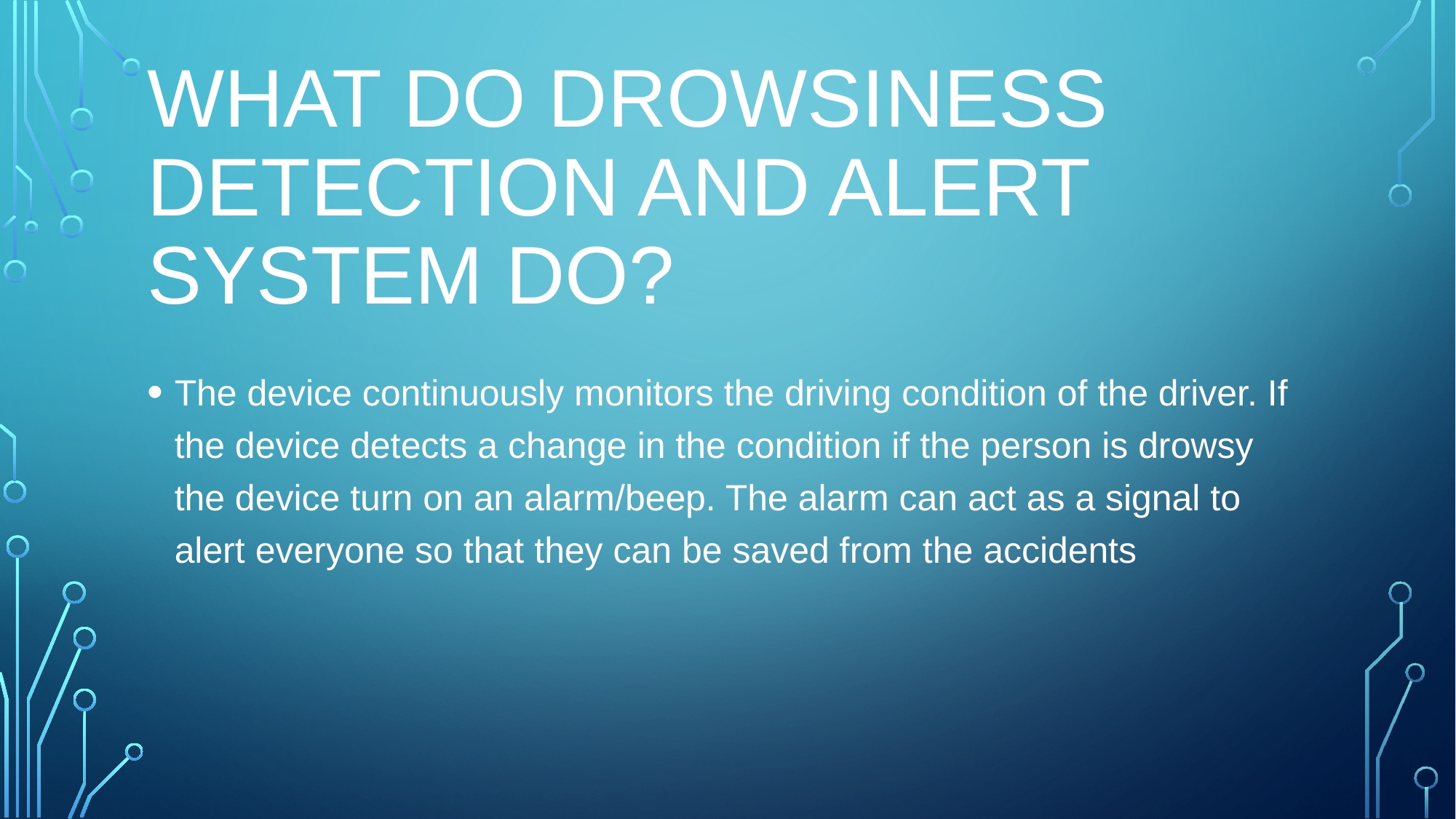

# What do Drowsiness detection and alert system do?
The device continuously monitors the driving condition of the driver. If the device detects a change in the condition if the person is drowsy the device turn on an alarm/beep. The alarm can act as a signal to alert everyone so that they can be saved from the accidents